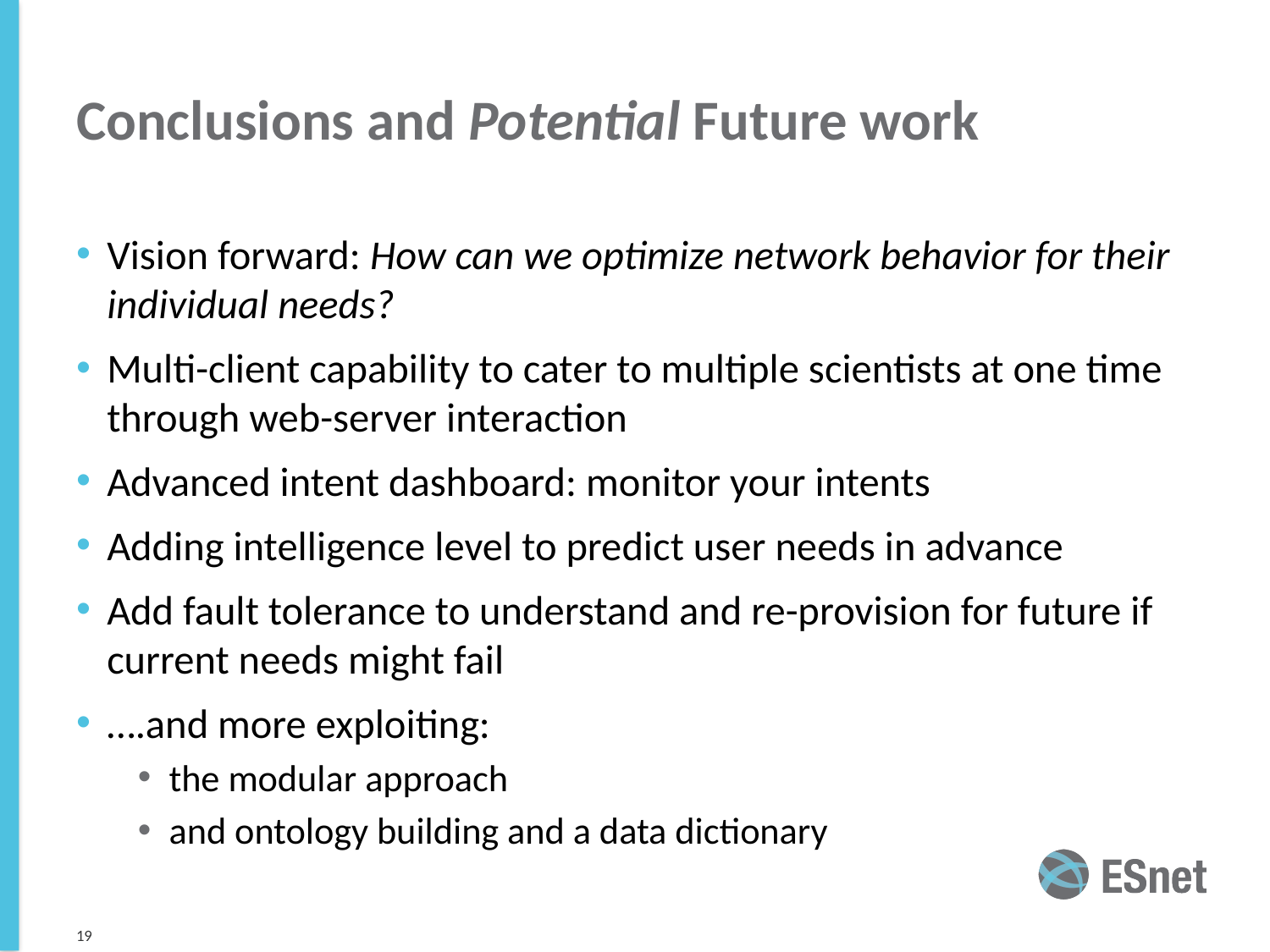

# Conclusions and Potential Future work
Vision forward: How can we optimize network behavior for their individual needs?
Multi-client capability to cater to multiple scientists at one time through web-server interaction
Advanced intent dashboard: monitor your intents
Adding intelligence level to predict user needs in advance
Add fault tolerance to understand and re-provision for future if current needs might fail
….and more exploiting:
the modular approach
and ontology building and a data dictionary

19